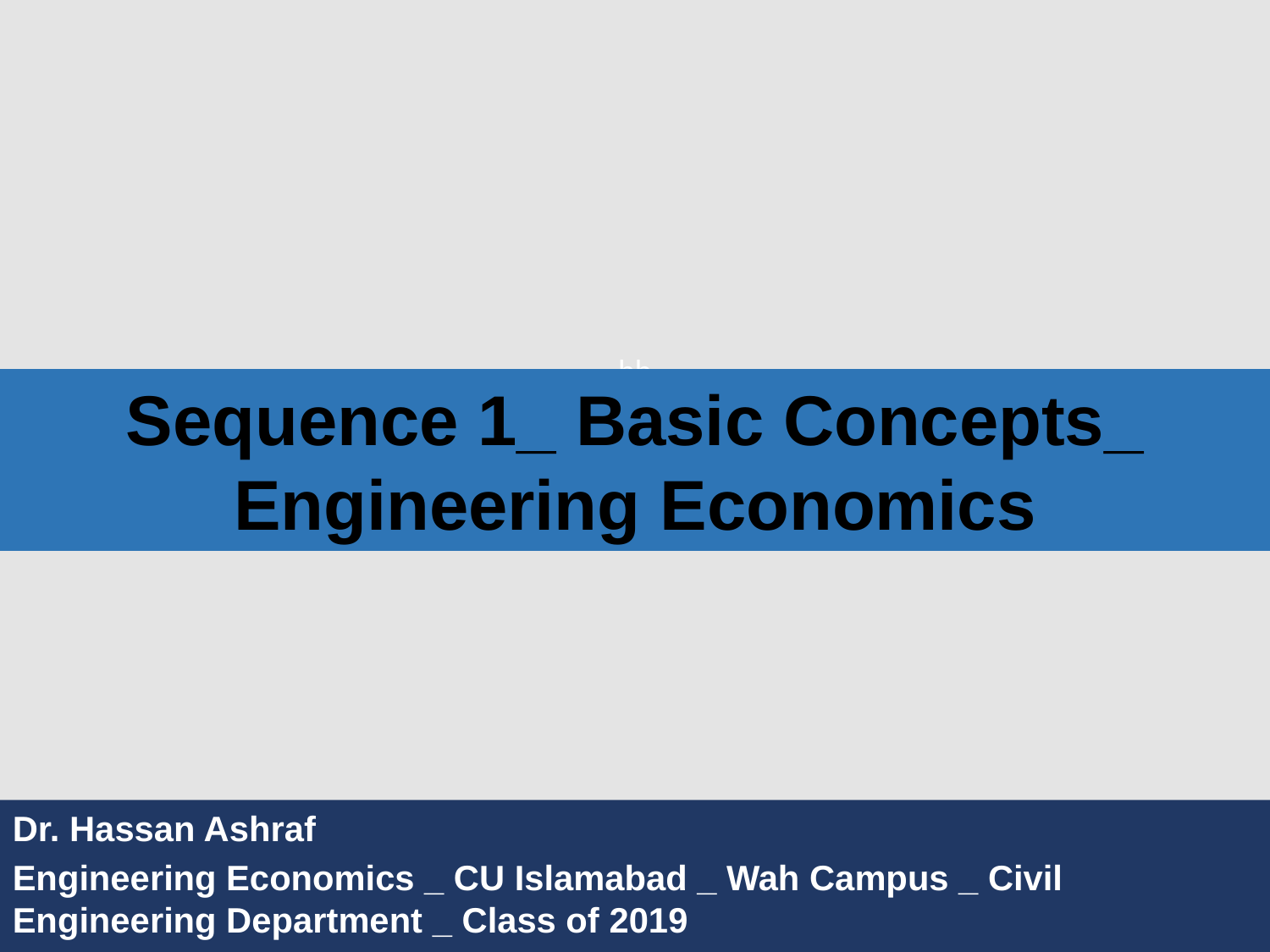

bb
Sequence 1_ Basic Concepts_ Engineering Economics
Dr. Hassan Ashraf
Engineering Economics _ CU Islamabad _ Wah Campus _ Civil Engineering Department _ Class of 2019
1